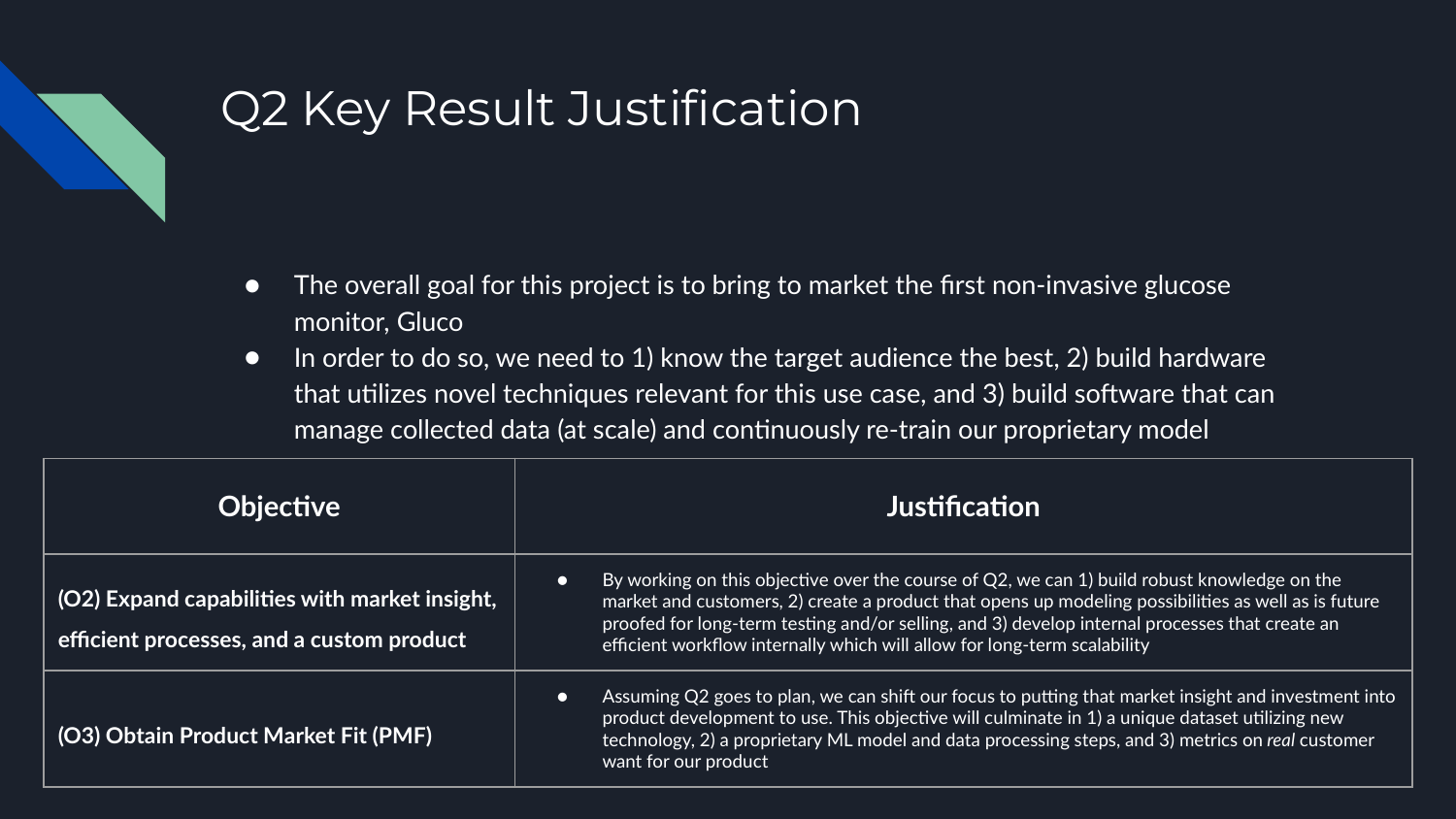

# Q2 Key Result Justification

The overall goal for this project is to bring to market the first non-invasive glucose monitor, Gluco
In order to do so, we need to 1) know the target audience the best, 2) build hardware that utilizes novel techniques relevant for this use case, and 3) build software that can manage collected data (at scale) and continuously re-train our proprietary model
| Objective | Justification |
| --- | --- |
| (O2) Expand capabilities with market insight, efficient processes, and a custom product | By working on this objective over the course of Q2, we can 1) build robust knowledge on the market and customers, 2) create a product that opens up modeling possibilities as well as is future proofed for long-term testing and/or selling, and 3) develop internal processes that create an efficient workflow internally which will allow for long-term scalability |
| (O3) Obtain Product Market Fit (PMF) | Assuming Q2 goes to plan, we can shift our focus to putting that market insight and investment into product development to use. This objective will culminate in 1) a unique dataset utilizing new technology, 2) a proprietary ML model and data processing steps, and 3) metrics on real customer want for our product |